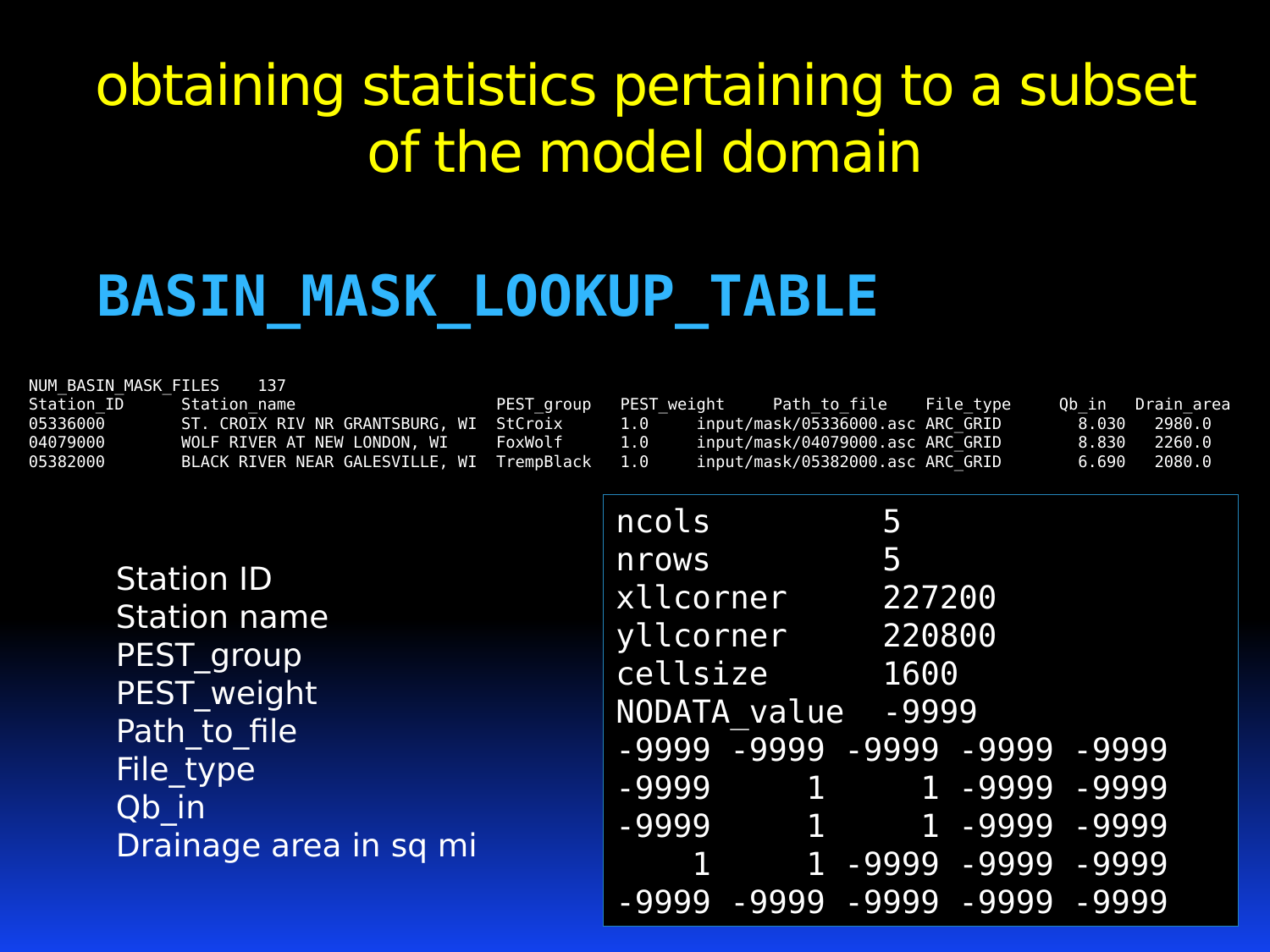

# obtaining statistics pertaining to a subset of the model domain
BASIN_MASK_LOOKUP_TABLE
NUM_BASIN_MASK_FILES    137
Station_ID      Station_name                     PEST_group   PEST_weight     Path_to_file    File_type     Qb_in   Drain_area
05336000        ST. CROIX RIV NR GRANTSBURG, WI  StCroix      1.0     input/mask/05336000.asc ARC_GRID        8.030   2980.0
04079000        WOLF RIVER AT NEW LONDON, WI     FoxWolf      1.0     input/mask/04079000.asc ARC_GRID        8.830   2260.0
05382000        BLACK RIVER NEAR GALESVILLE, WI  TrempBlack   1.0     input/mask/05382000.asc ARC_GRID        6.690   2080.0
ncols         5
nrows         5
xllcorner     227200
yllcorner     220800
cellsize      1600
NODATA_value  -9999
-9999 -9999 -9999 -9999 -9999
-9999     1     1 -9999 -9999
-9999     1     1 -9999 -9999
    1     1 -9999 -9999 -9999
-9999 -9999 -9999 -9999 -9999
Station ID
Station name
PEST_group
PEST_weight
Path_to_file
File_type
Qb_in
Drainage area in sq mi